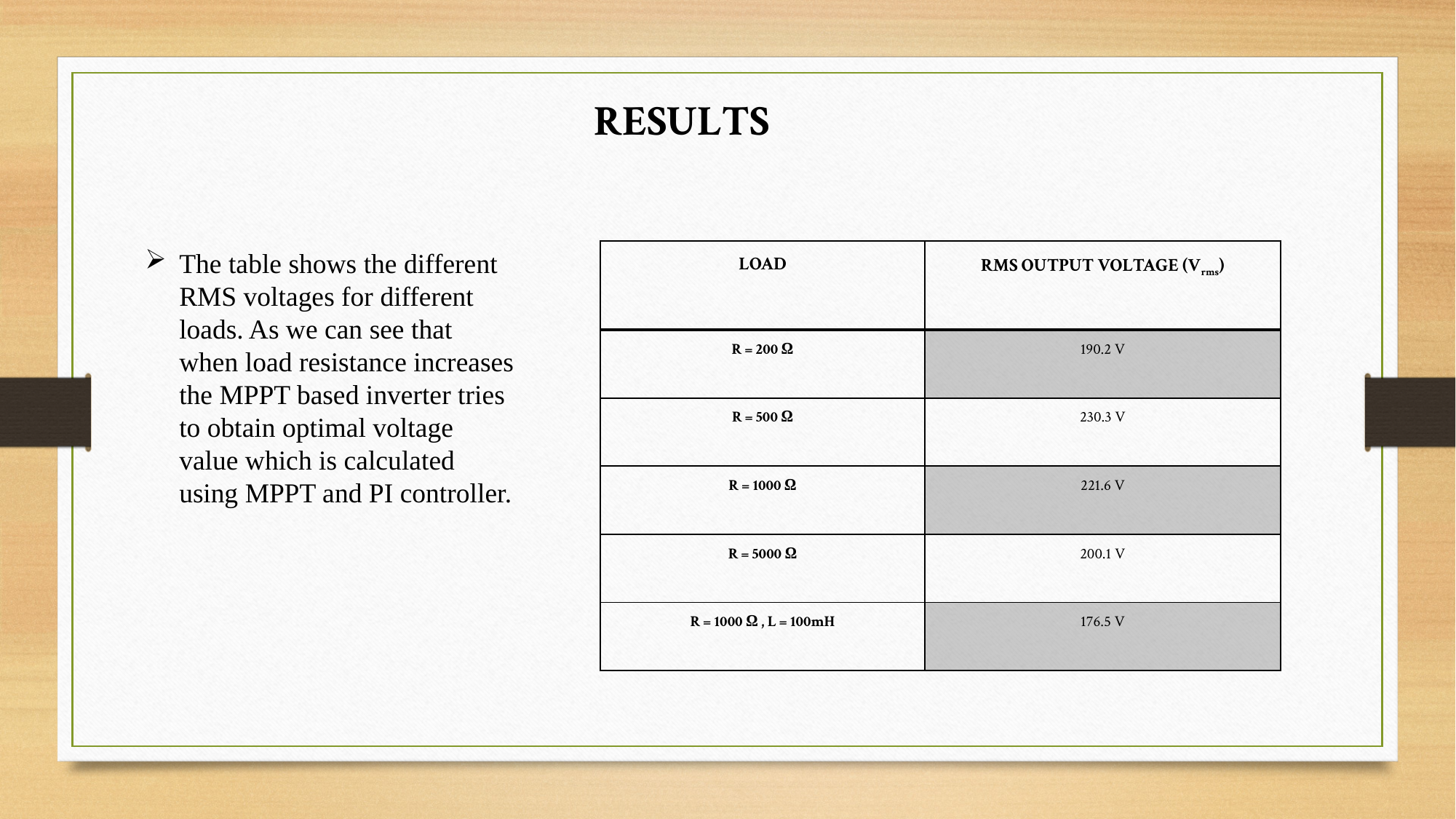

RESULTS
The table shows the different RMS voltages for different loads. As we can see that when load resistance increases the MPPT based inverter tries to obtain optimal voltage value which is calculated using MPPT and PI controller.

| LOAD | RMS OUTPUT VOLTAGE (Vrms) |
| --- | --- |
| R = 200 Ω | 190.2 V |
| R = 500 Ω | 230.3 V |
| R = 1000 Ω | 221.6 V |
| R = 5000 Ω | 200.1 V |
| R = 1000 Ω , L = 100mH | 176.5 V |